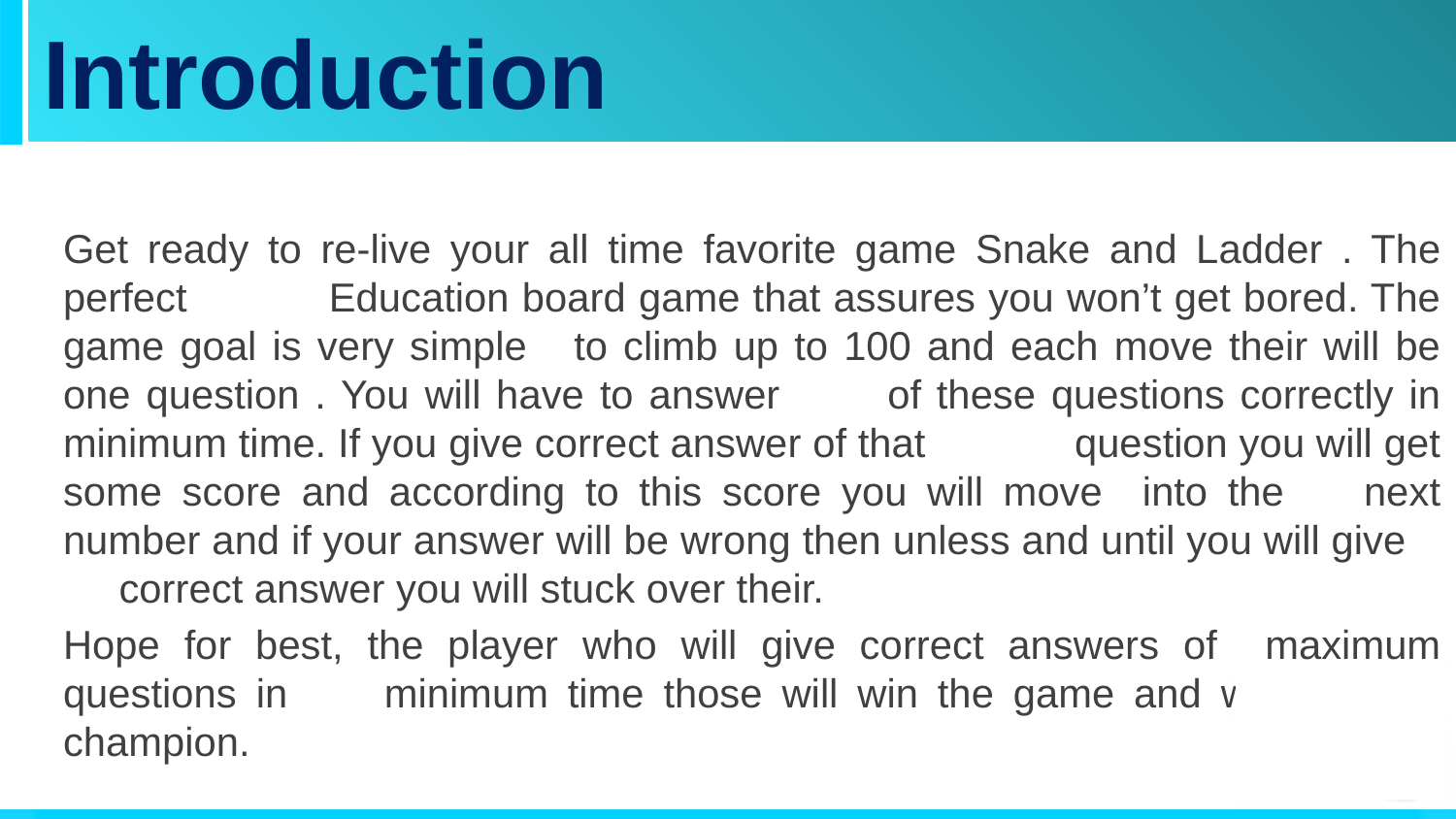

# Introduction
Get ready to re-live your all time favorite game Snake and Ladder . The perfect           Education board game that assures you won’t get bored. The game goal is very simple   to climb up to 100 and each move their will be one question . You will have to answer       of these questions correctly in minimum time. If you give correct answer of that             question you will get some score and according to this score you will move  into the    next number and if your answer will be wrong then unless and until you will give         correct answer you will stuck over their.
Hope for best, the player who will give correct answers of  maximum questions in     minimum time those will win the game and will become champion.